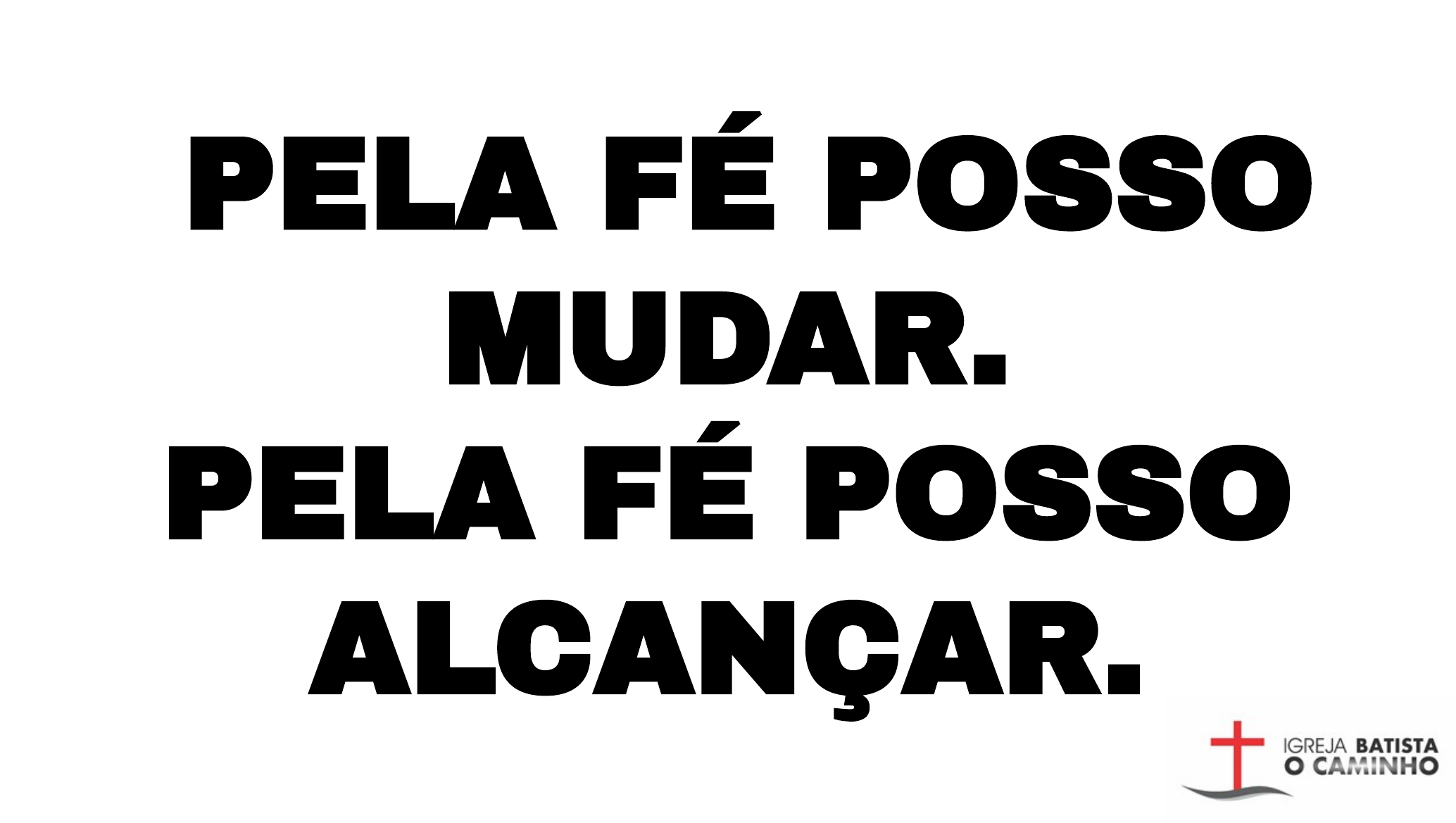

PELA FÉ POSSO MUDAR.
PELA FÉ POSSO ALCANÇAR.